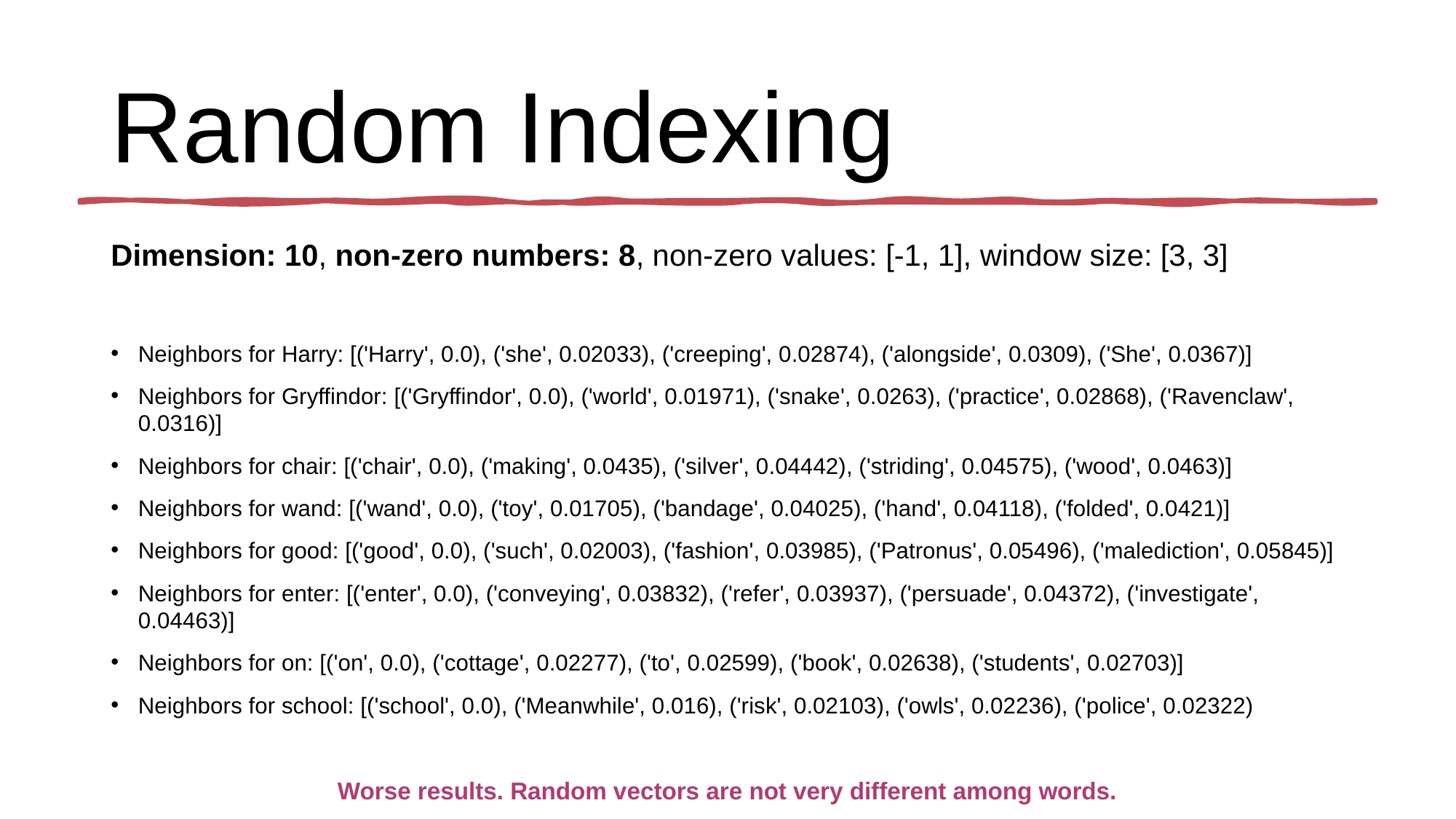

# Random Indexing

Dimension: 10, non-zero numbers: 8, non-zero values: [-1, 1], window size: [3, 3]

Neighbors for Harry: [('Harry', 0.0), ('she', 0.02033), ('creeping', 0.02874), ('alongside', 0.0309), ('She', 0.0367)]
Neighbors for Gryffindor: [('Gryffindor', 0.0), ('world', 0.01971), ('snake', 0.0263), ('practice', 0.02868), ('Ravenclaw', 0.0316)]
Neighbors for chair: [('chair', 0.0), ('making', 0.0435), ('silver', 0.04442), ('striding', 0.04575), ('wood', 0.0463)]
Neighbors for wand: [('wand', 0.0), ('toy', 0.01705), ('bandage', 0.04025), ('hand', 0.04118), ('folded', 0.0421)]
Neighbors for good: [('good', 0.0), ('such', 0.02003), ('fashion', 0.03985), ('Patronus', 0.05496), ('malediction', 0.05845)]
Neighbors for enter: [('enter', 0.0), ('conveying', 0.03832), ('refer', 0.03937), ('persuade', 0.04372), ('investigate', 0.04463)]
Neighbors for on: [('on', 0.0), ('cottage', 0.02277), ('to', 0.02599), ('book', 0.02638), ('students', 0.02703)]
Neighbors for school: [('school', 0.0), ('Meanwhile', 0.016), ('risk', 0.02103), ('owls', 0.02236), ('police', 0.02322)

Worse results. Random vectors are not very different among words.